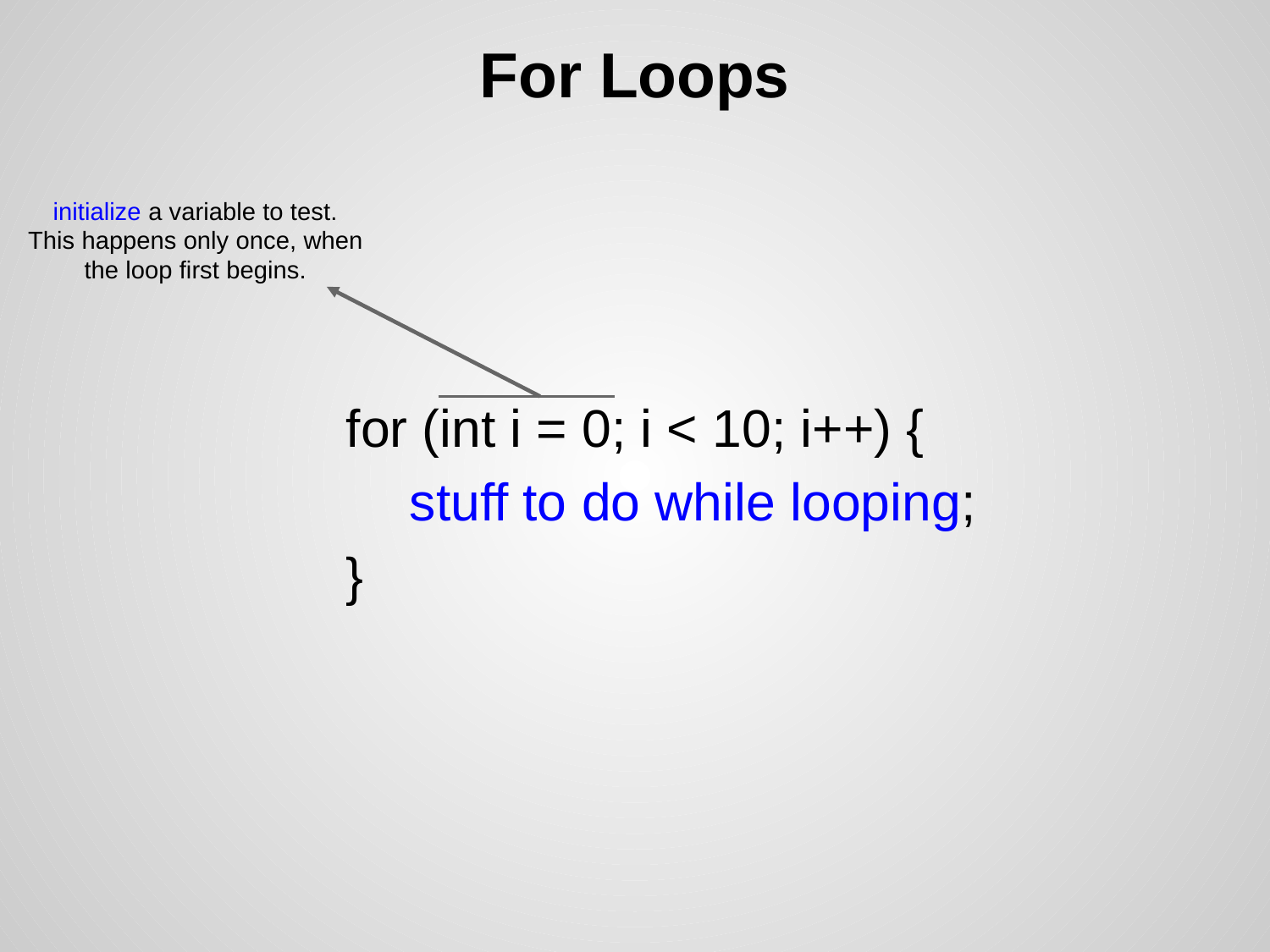

# For Loops
initialize a variable to test.
This happens only once, when the loop first begins.
for (int i = 0; i < 10; i++) {
stuff to do while looping;
}